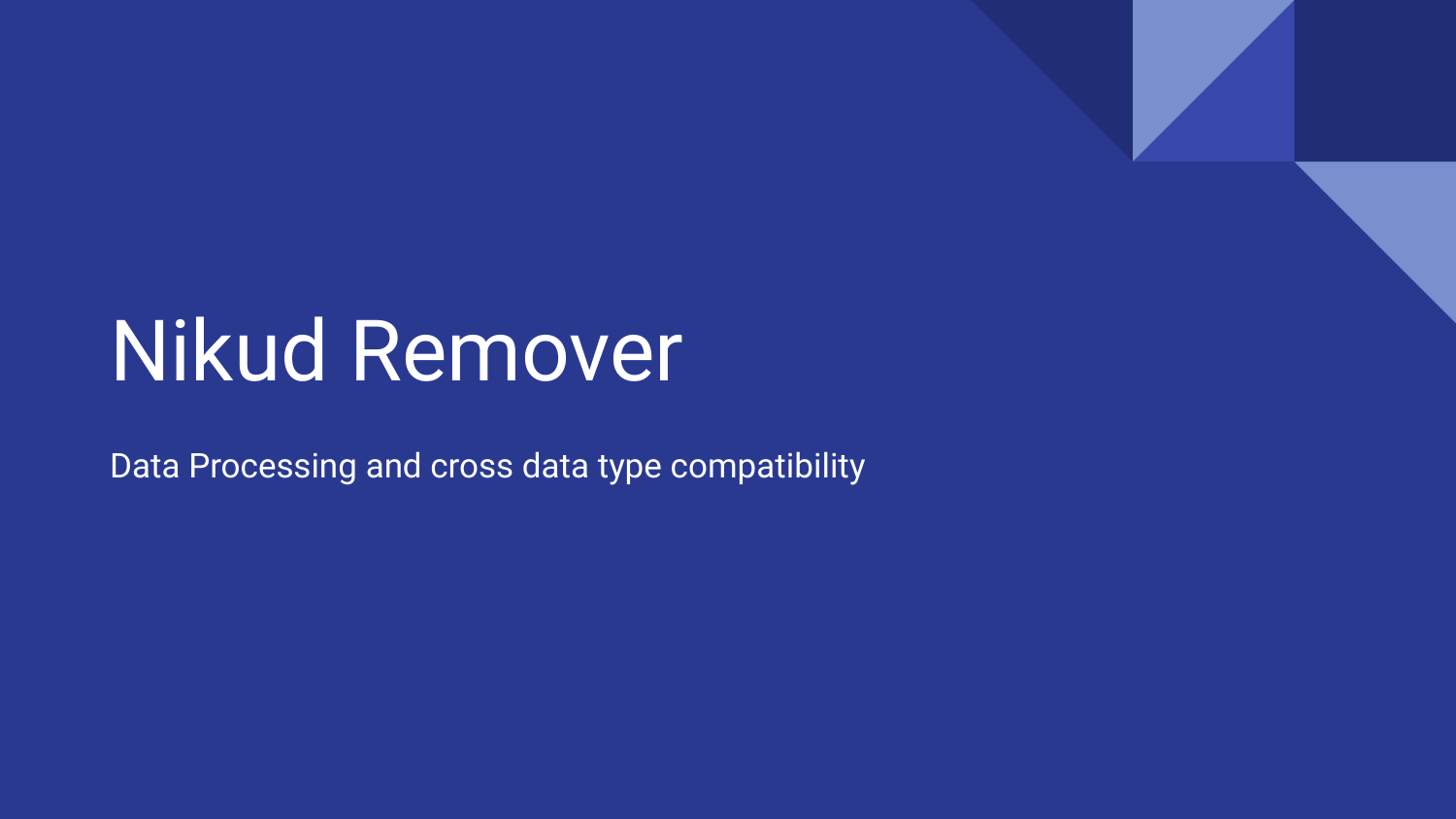

# Nikud Remover
Data Processing and cross data type compatibility